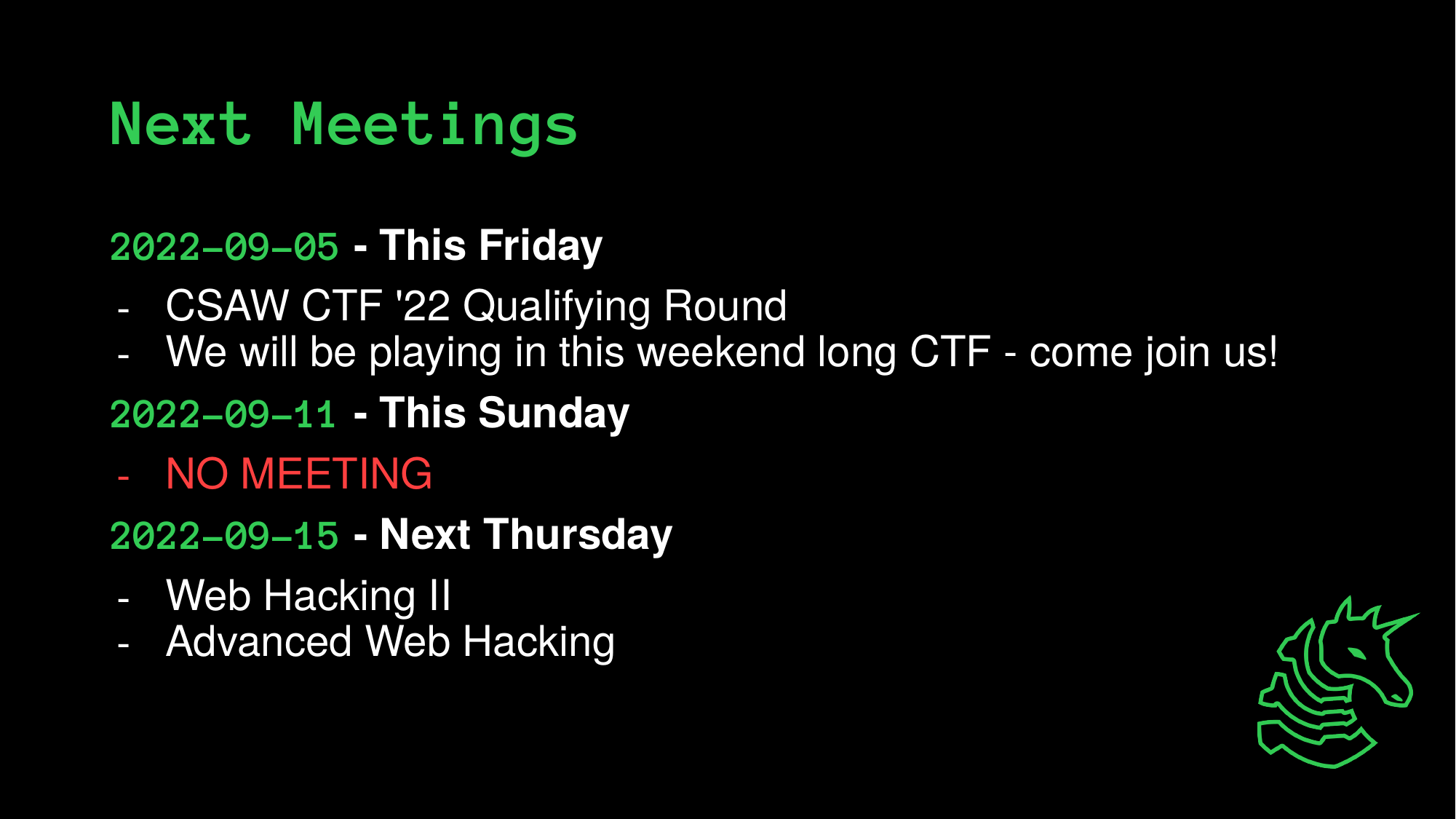

# Next Meetings
2022-09-05 - This Friday
CSAW CTF '22 Qualifying Round
We will be playing in this weekend long CTF - come join us!
2022-09-11 - This Sunday
NO MEETING
2022-09-15 - Next Thursday
Web Hacking II
Advanced Web Hacking